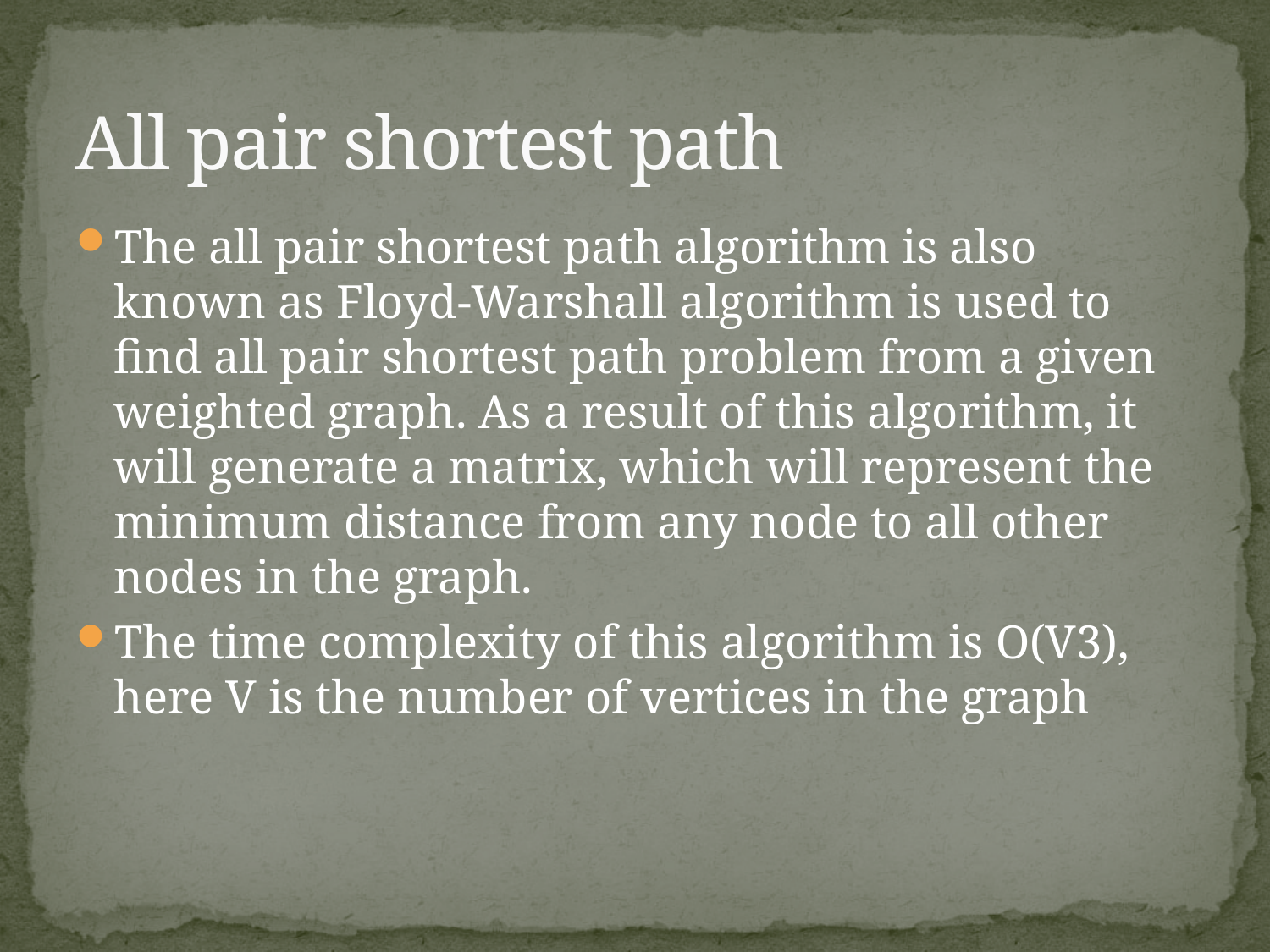

# All pair shortest path
The all pair shortest path algorithm is also known as Floyd-Warshall algorithm is used to find all pair shortest path problem from a given weighted graph. As a result of this algorithm, it will generate a matrix, which will represent the minimum distance from any node to all other nodes in the graph.
The time complexity of this algorithm is O(V3), here V is the number of vertices in the graph